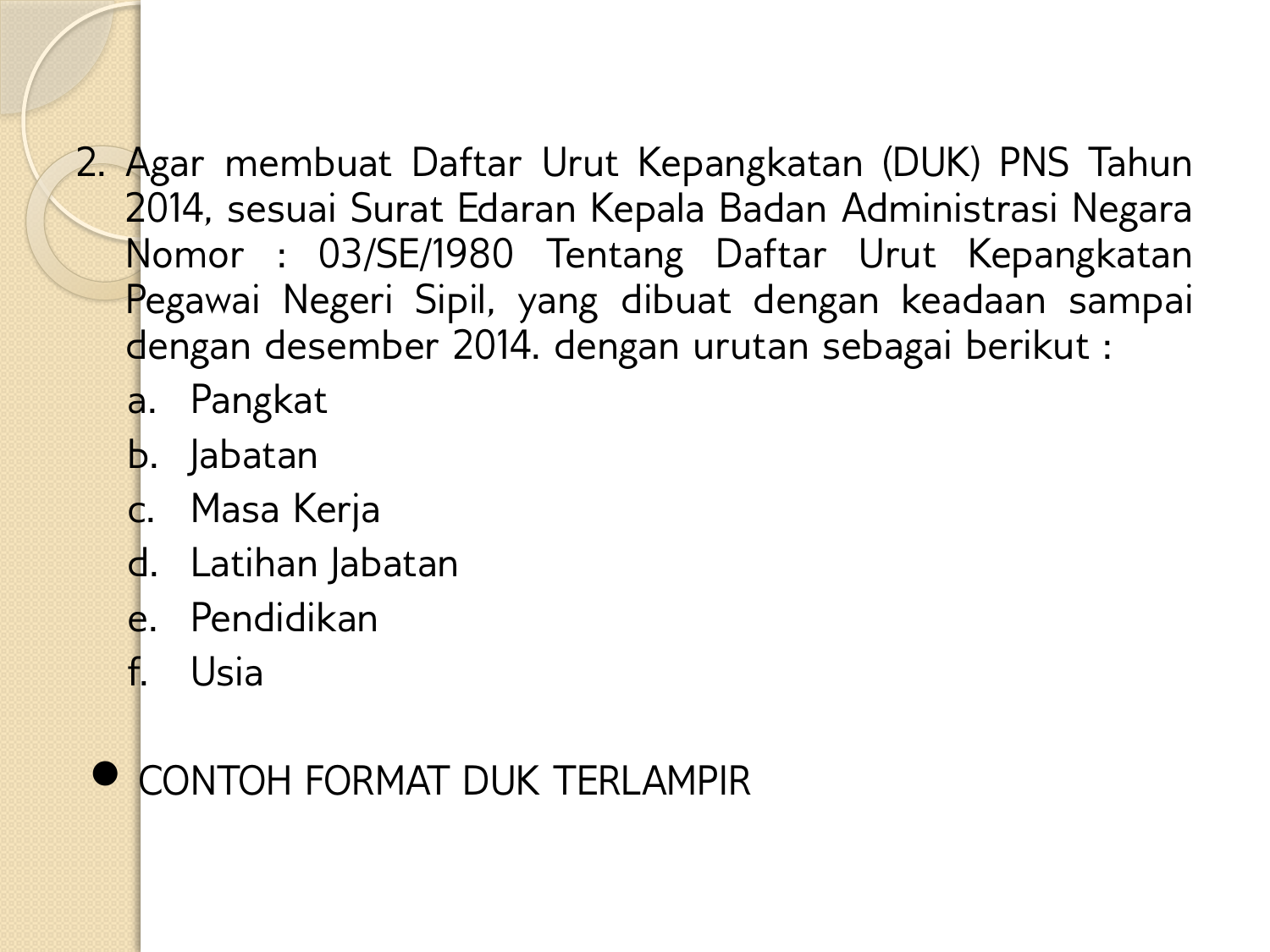

2. Agar membuat Daftar Urut Kepangkatan (DUK) PNS Tahun 2014, sesuai Surat Edaran Kepala Badan Administrasi Negara Nomor : 03/SE/1980 Tentang Daftar Urut Kepangkatan Pegawai Negeri Sipil, yang dibuat dengan keadaan sampai dengan desember 2014. dengan urutan sebagai berikut :
Pangkat
Jabatan
Masa Kerja
Latihan Jabatan
Pendidikan
Usia

CONTOH FORMAT DUK TERLAMPIR